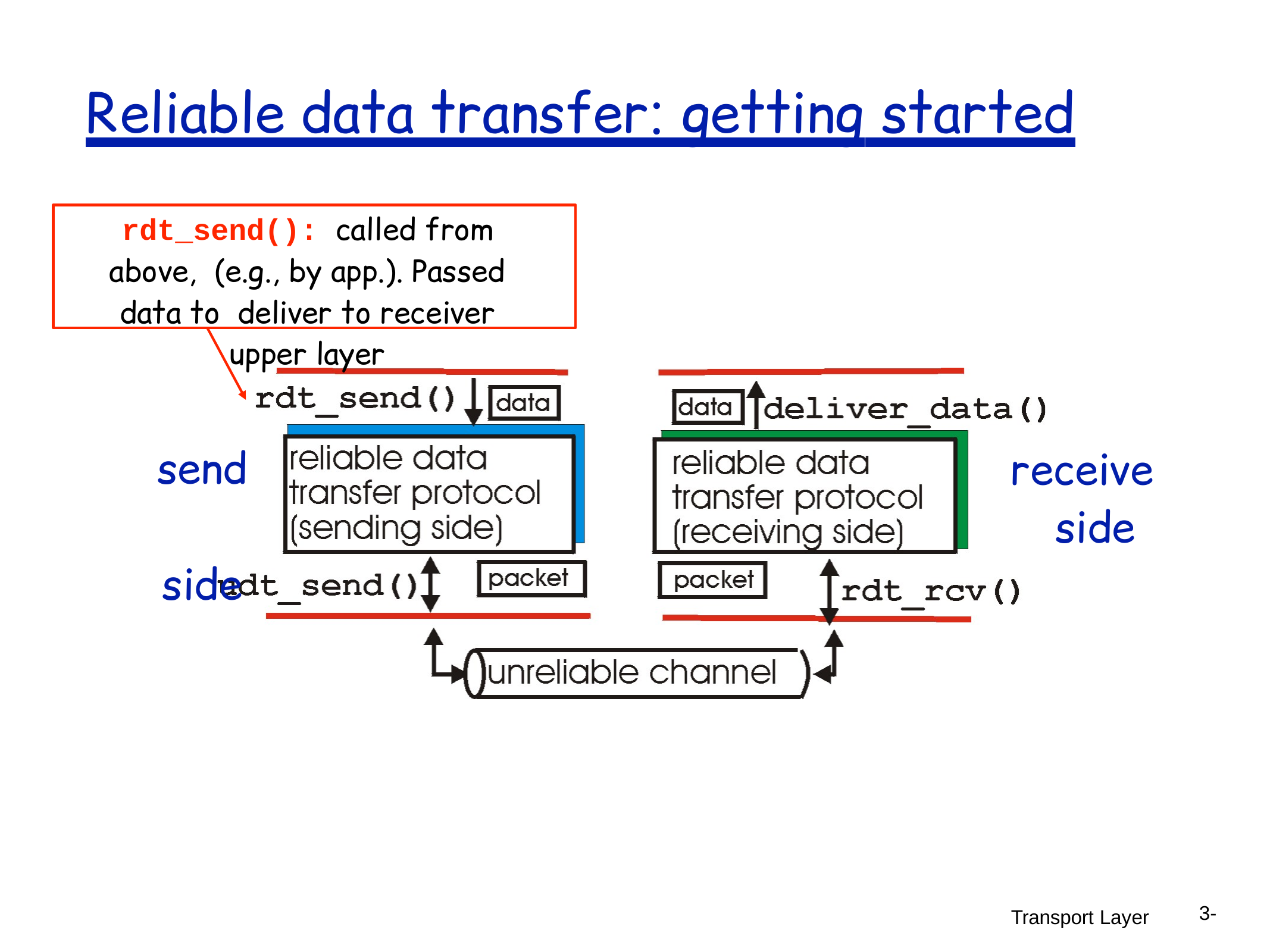

# Reliable data transfer: getting started
rdt_send(): called from above,  (e.g., by app.). Passed data to  deliver to receiver upper layer

send  side
receive  side
3-
Transport Layer